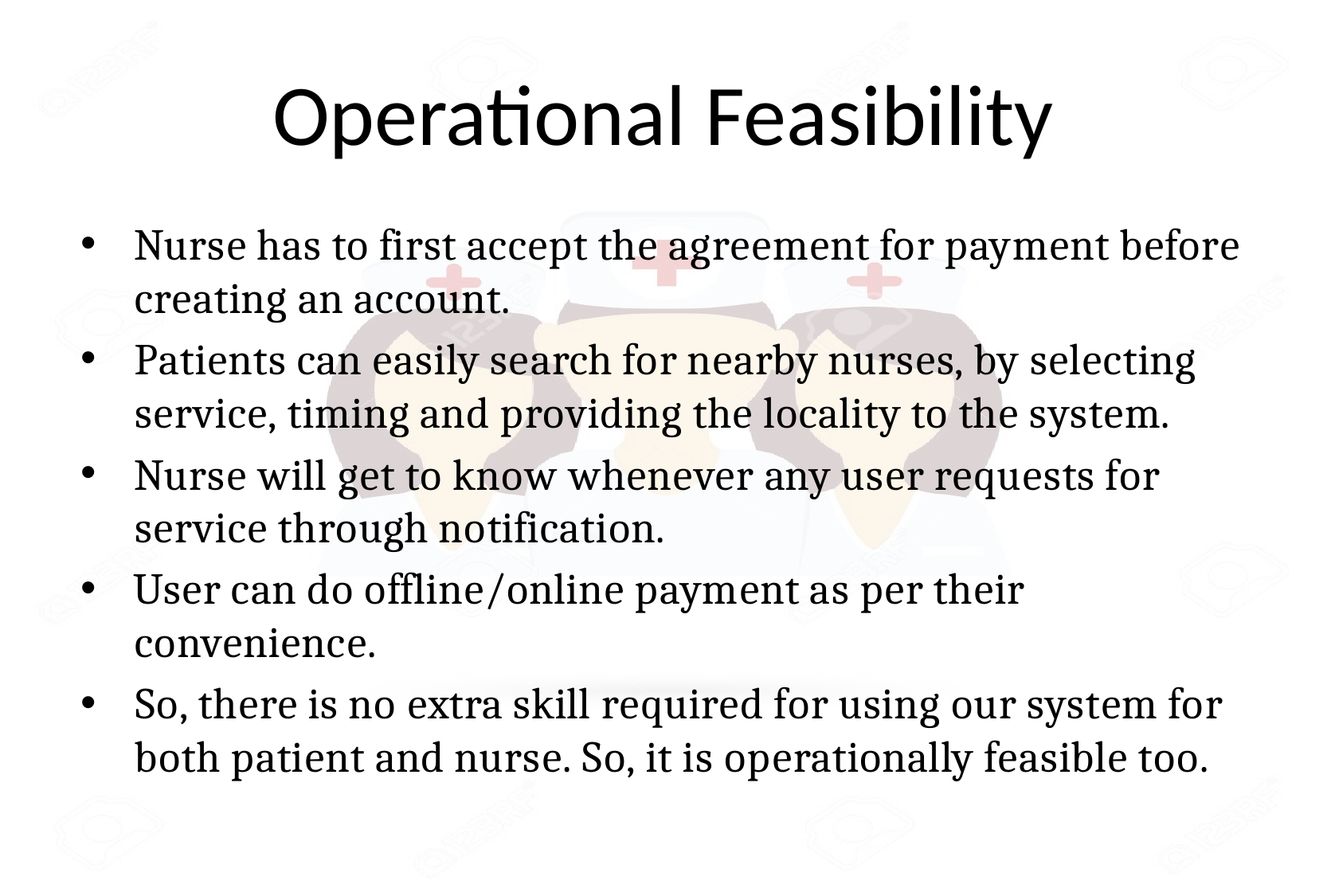

# Operational Feasibility
Nurse has to first accept the agreement for payment before creating an account.
Patients can easily search for nearby nurses, by selecting service, timing and providing the locality to the system.
Nurse will get to know whenever any user requests for service through notification.
User can do offline/online payment as per their convenience.
So, there is no extra skill required for using our system for both patient and nurse. So, it is operationally feasible too.